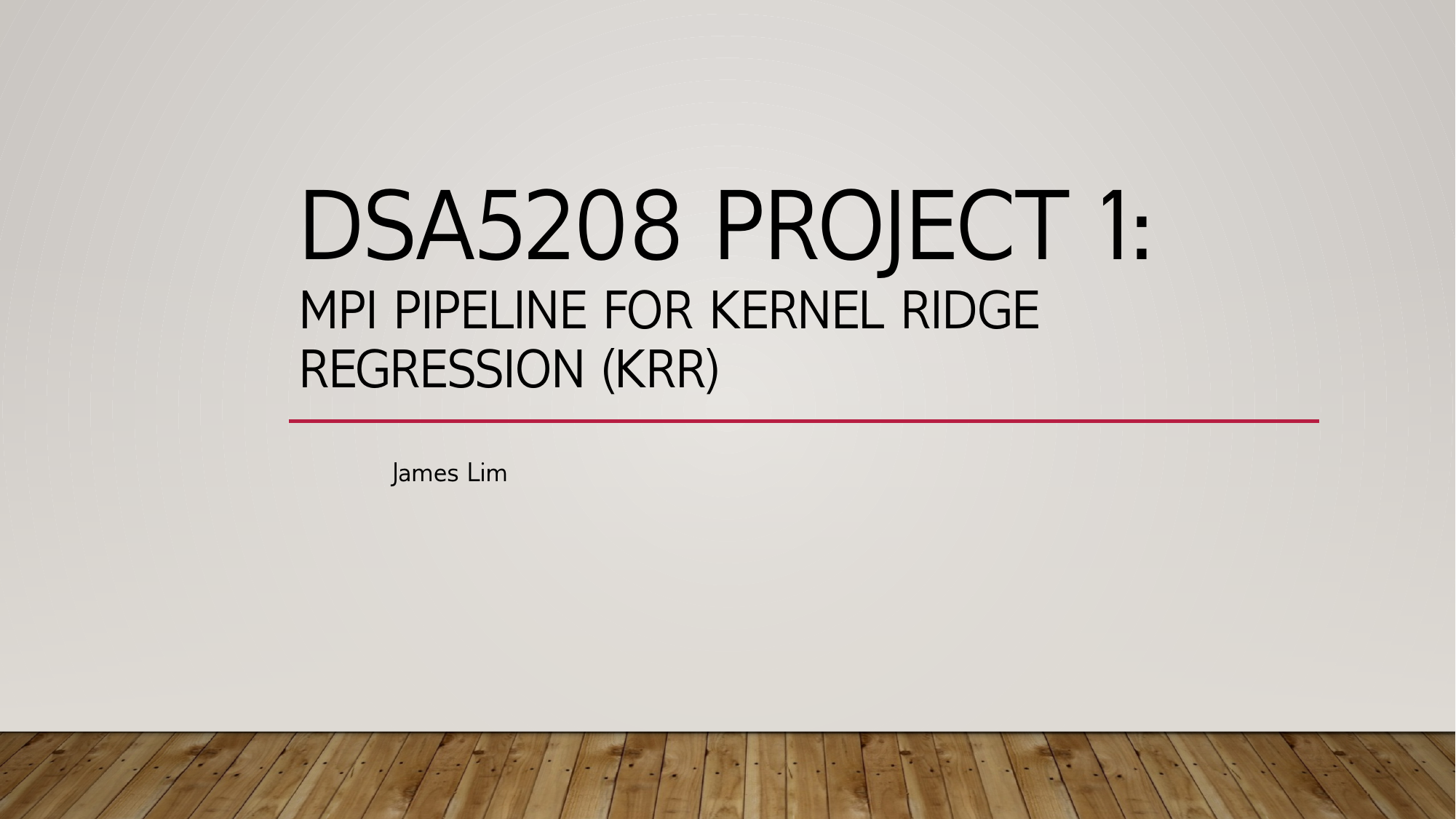

# DSA5208 Project 1: MPI Pipeline for Kernel Ridge Regression (KRR)
| James Lim |
| --- |